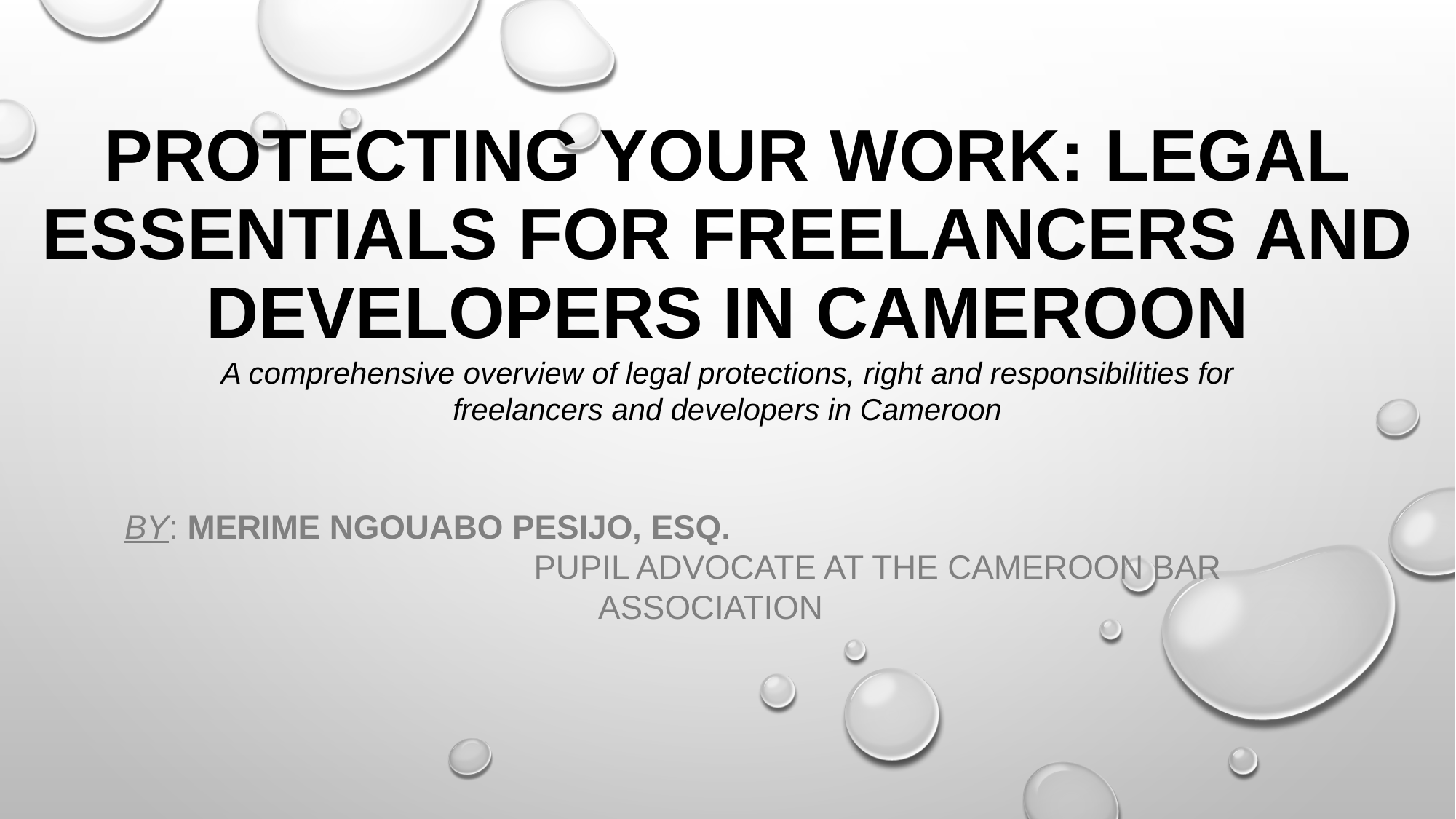

# Protecting your work: legal essentials for Freelancers and Developers in Cameroon
A comprehensive overview of legal protections, right and responsibilities for freelancers and developers in Cameroon
By: Merime Ngouabo Pesijo, Esq.                                                                                                  Pupil Advocate at the Cameroon Bar Association